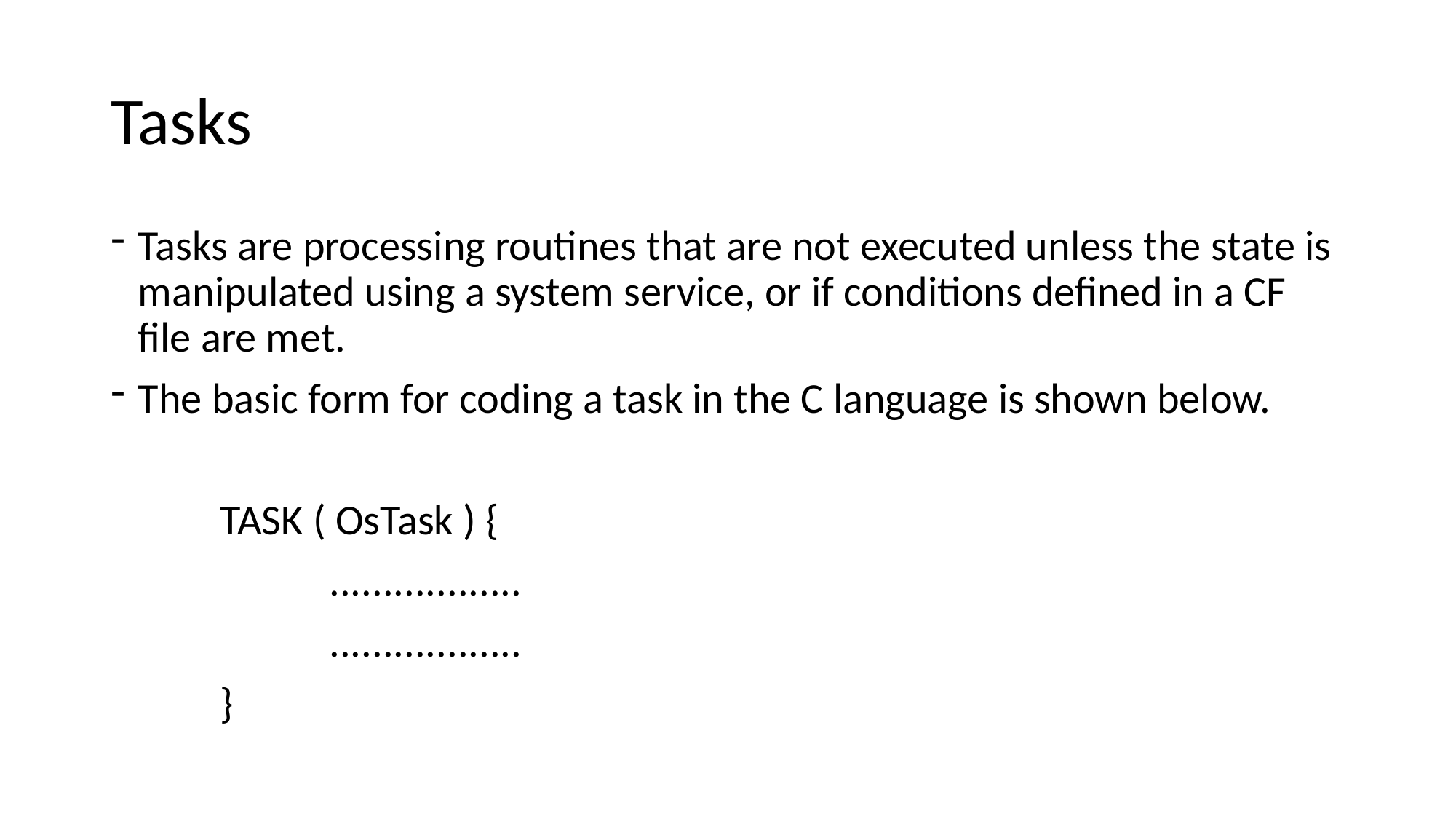

# Tasks
Tasks are processing routines that are not executed unless the state is manipulated using a system service, or if conditions defined in a CF file are met.
The basic form for coding a task in the C language is shown below.

	TASK ( OsTask ) {
		..................
		..................
	}